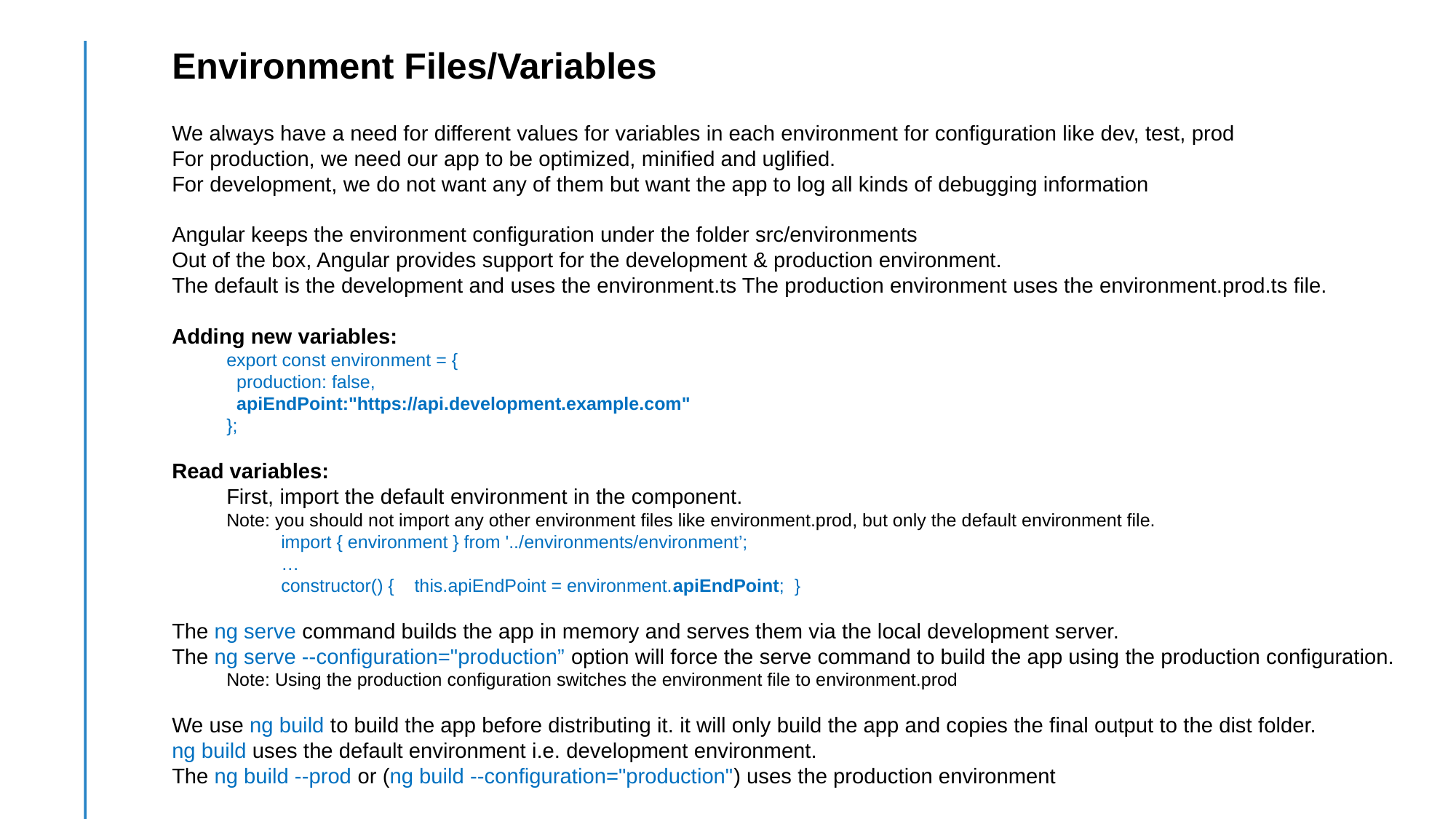

Environment Files/Variables

We always have a need for different values for variables in each environment for configuration like dev, test, prod
For production, we need our app to be optimized, minified and uglified.
For development, we do not want any of them but want the app to log all kinds of debugging information

Angular keeps the environment configuration under the folder src/environments
Out of the box, Angular provides support for the development & production environment.
The default is the development and uses the environment.ts The production environment uses the environment.prod.ts file.

Adding new variables:
export const environment = {
  production: false,
  apiEndPoint:"https://api.development.example.com"
};

Read variables:
First, import the default environment in the component.
Note: you should not import any other environment files like environment.prod, but only the default environment file.
import { environment } from '../environments/environment’;
…
constructor() {    this.apiEndPoint = environment.apiEndPoint;  }

The ng serve command builds the app in memory and serves them via the local development server.
The ng serve --configuration="production” option will force the serve command to build the app using the production configuration.
Note: Using the production configuration switches the environment file to environment.prod

We use ng build to build the app before distributing it. it will only build the app and copies the final output to the dist folder.
ng build uses the default environment i.e. development environment.
The ng build --prod or (ng build --configuration="production") uses the production environment